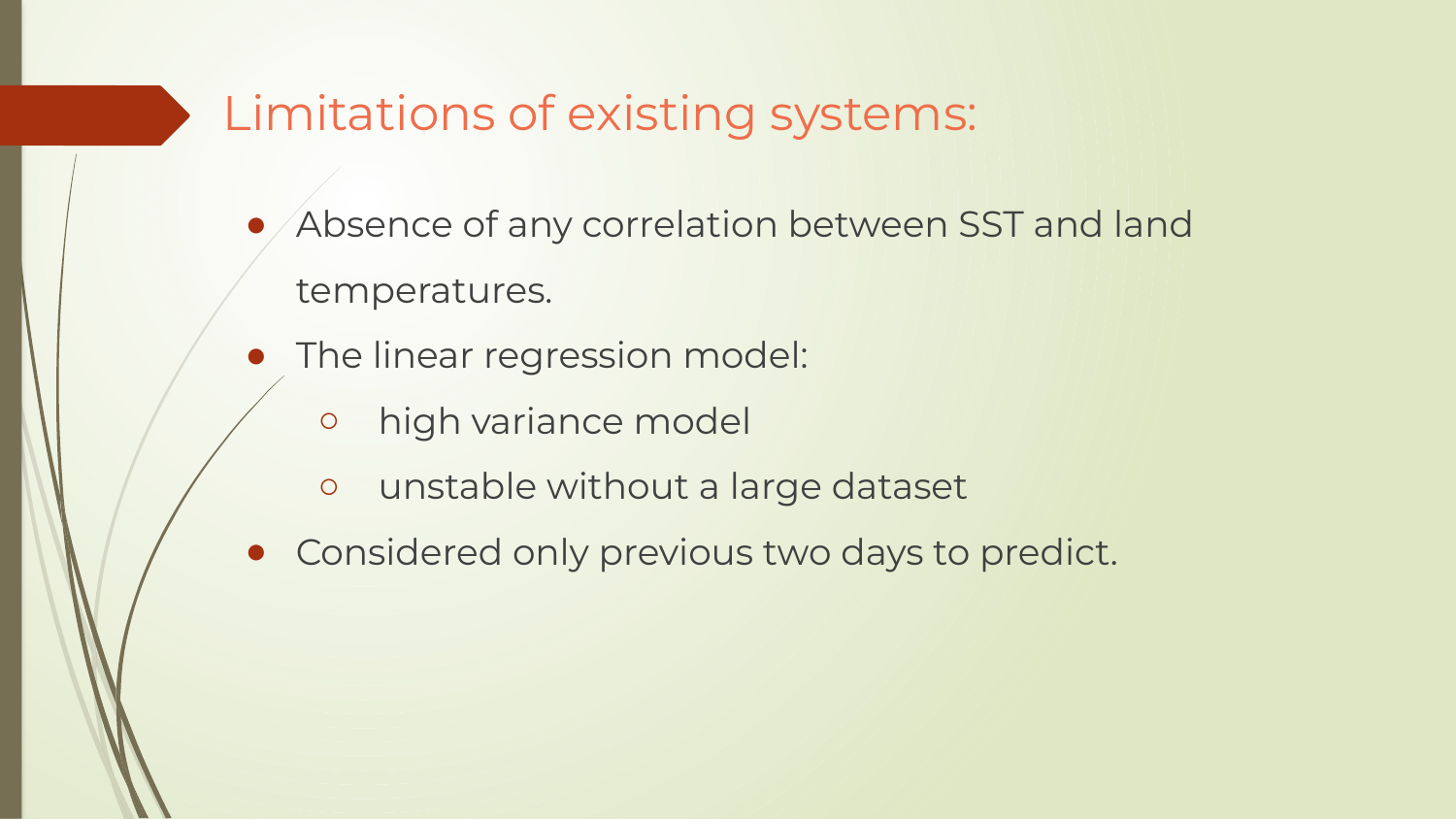

# Limitations of existing systems:
Absence of any correlation between SST and land temperatures.
The linear regression model:
 high variance model
 unstable without a large dataset
Considered only previous two days to predict.